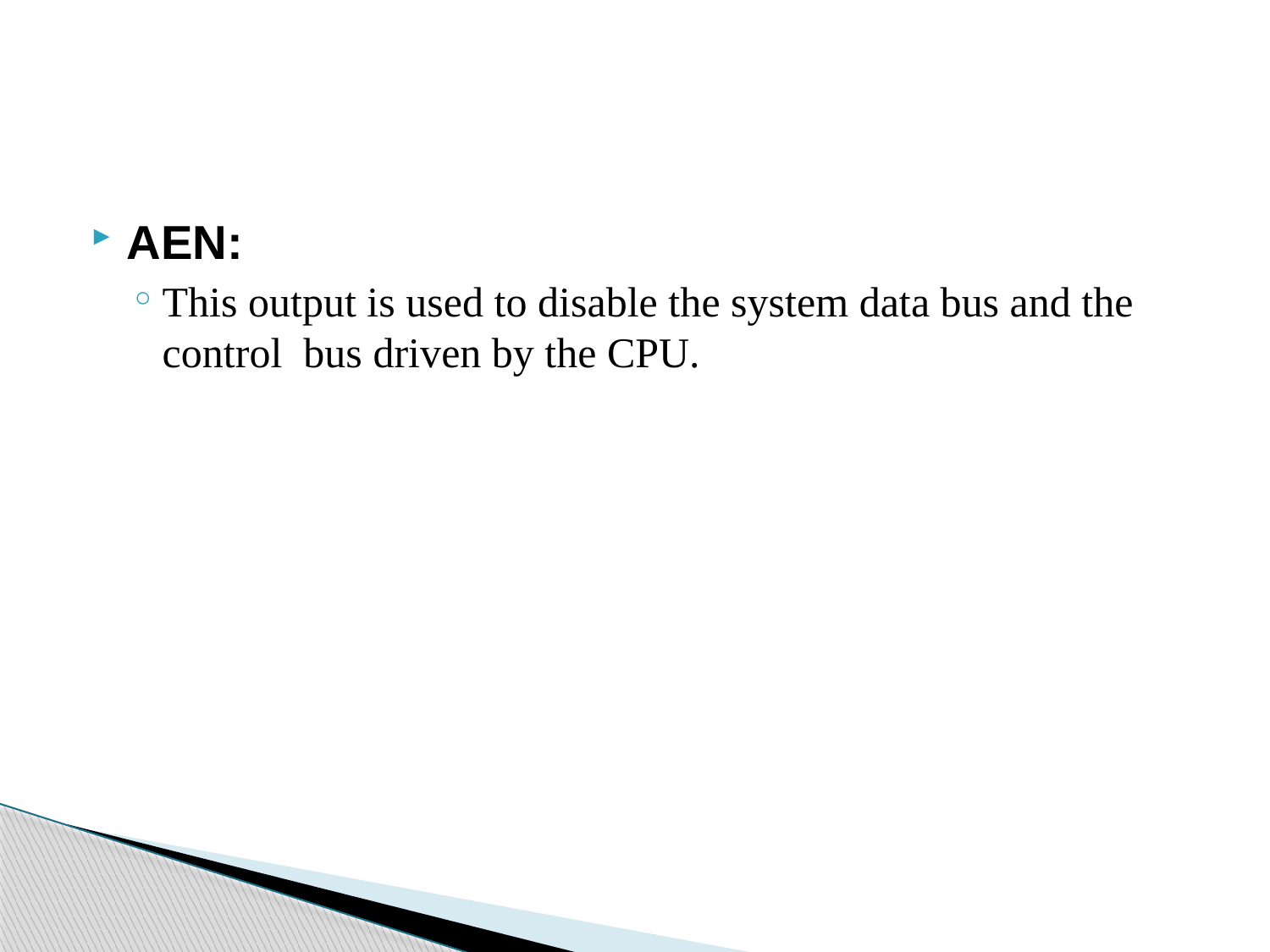

#
AEN:
This output is used to disable the system data bus and the control  bus driven by the CPU.